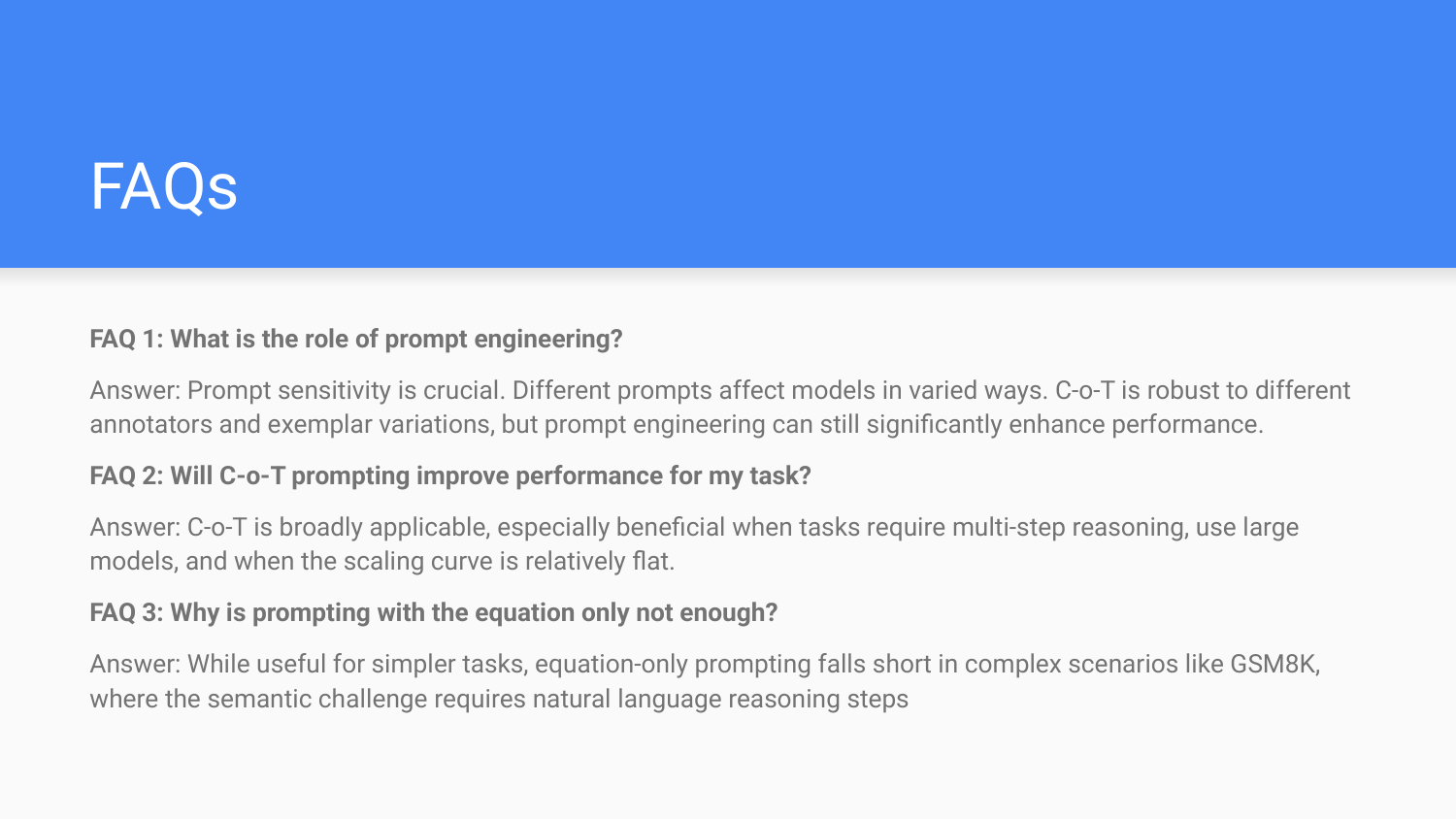

# FAQs
FAQ 1: What is the role of prompt engineering?
Answer: Prompt sensitivity is crucial. Different prompts affect models in varied ways. C-o-T is robust to different annotators and exemplar variations, but prompt engineering can still significantly enhance performance.
FAQ 2: Will C-o-T prompting improve performance for my task?
Answer: C-o-T is broadly applicable, especially beneficial when tasks require multi-step reasoning, use large models, and when the scaling curve is relatively flat​​.
FAQ 3: Why is prompting with the equation only not enough?
Answer: While useful for simpler tasks, equation-only prompting falls short in complex scenarios like GSM8K, where the semantic challenge requires natural language reasoning steps​